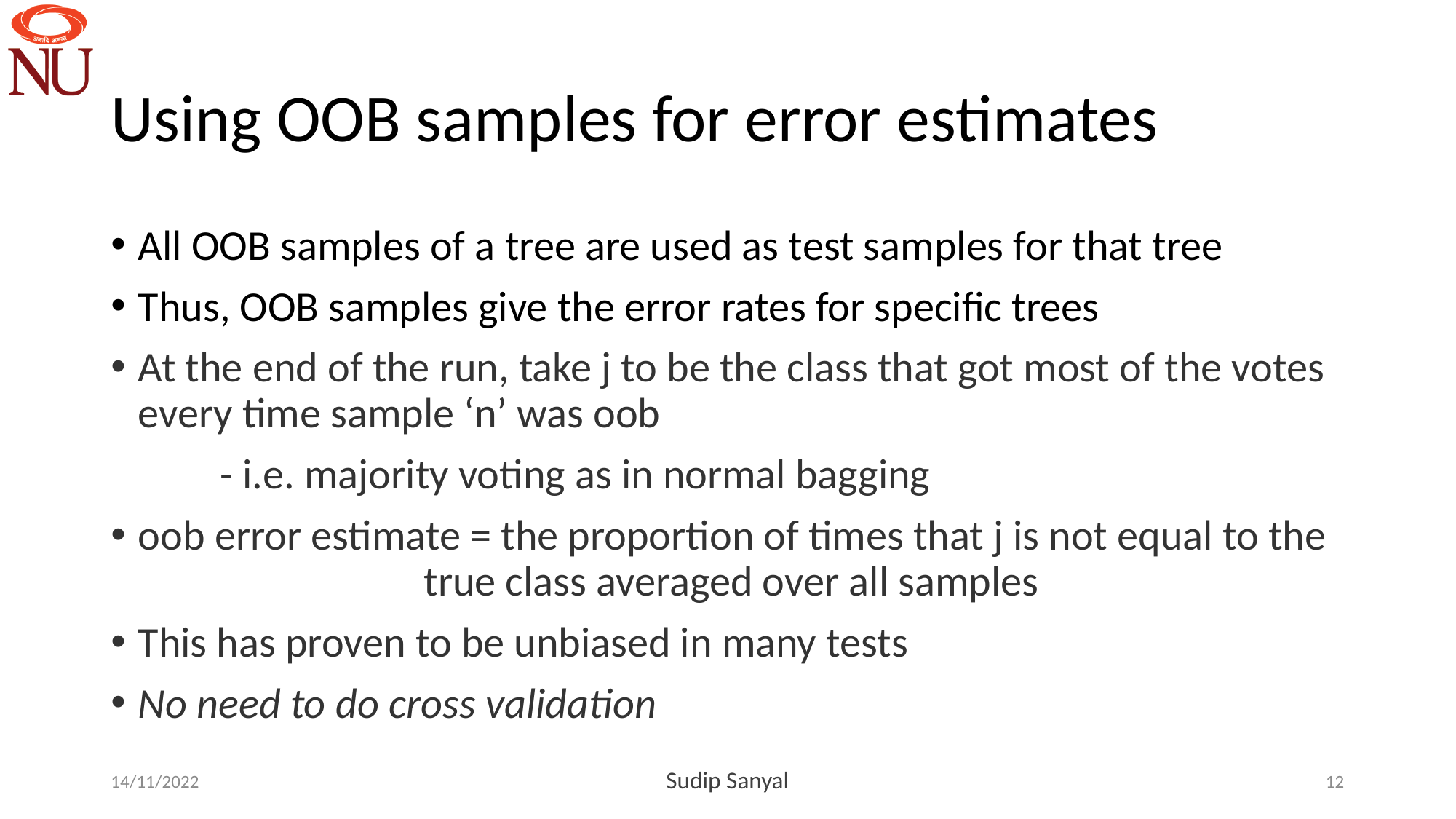

# Using OOB samples for error estimates
All OOB samples of a tree are used as test samples for that tree
Thus, OOB samples give the error rates for specific trees
At the end of the run, take j to be the class that got most of the votes every time sample ‘n’ was oob
	- i.e. majority voting as in normal bagging
oob error estimate = the proportion of times that j is not equal to the 			       true class averaged over all samples
This has proven to be unbiased in many tests
No need to do cross validation
14/11/2022
Sudip Sanyal
12